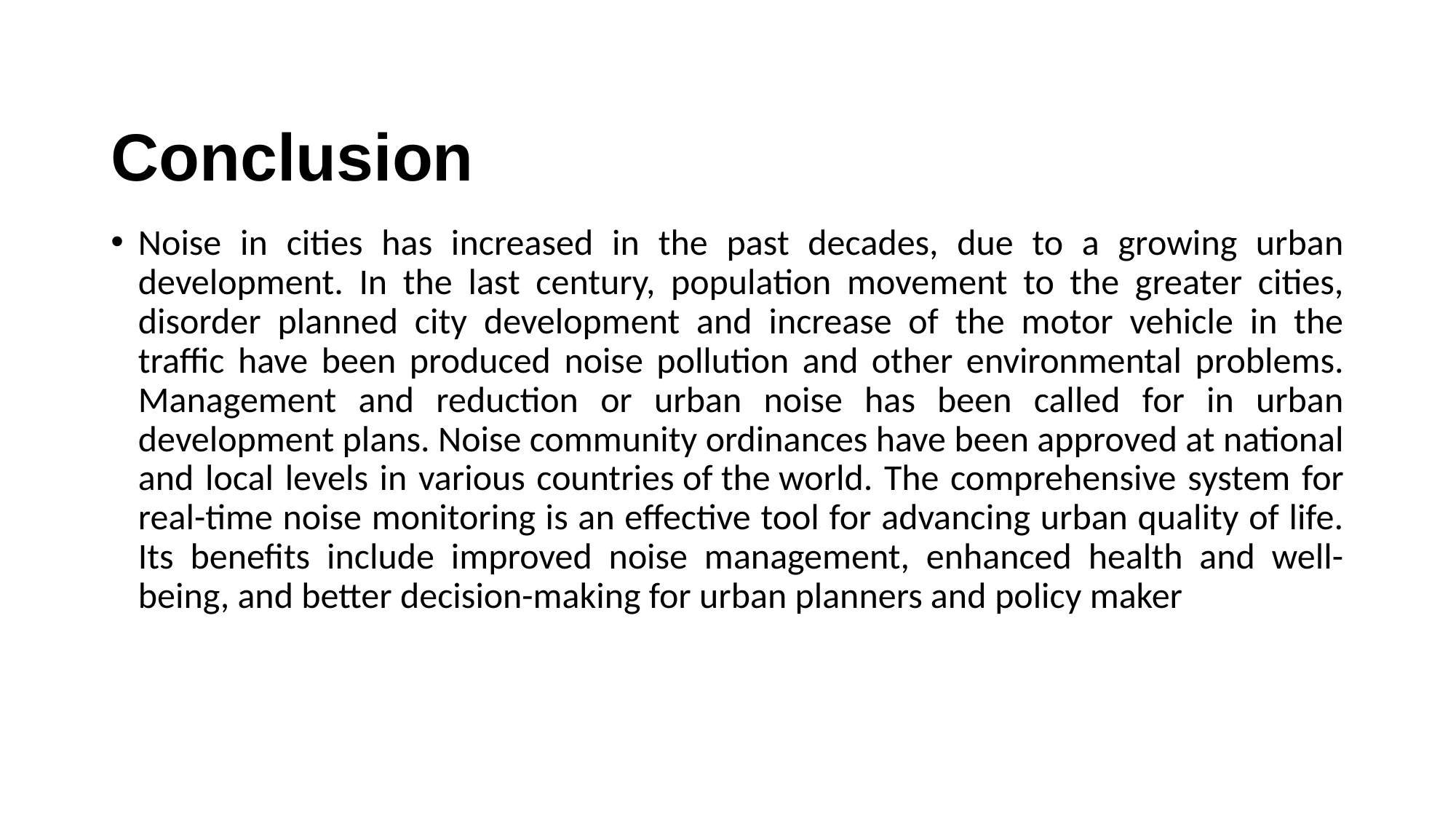

# Conclusion
Noise in cities has increased in the past decades, due to a growing urban development. In the last century, population movement to the greater cities, disorder planned city development and increase of the motor vehicle in the traffic have been produced noise pollution and other environmental problems. Management and reduction or urban noise has been called for in urban development plans. Noise community ordinances have been approved at national and local levels in various countries of the world. The comprehensive system for real-time noise monitoring is an effective tool for advancing urban quality of life. Its benefits include improved noise management, enhanced health and well-being, and better decision-making for urban planners and policy maker